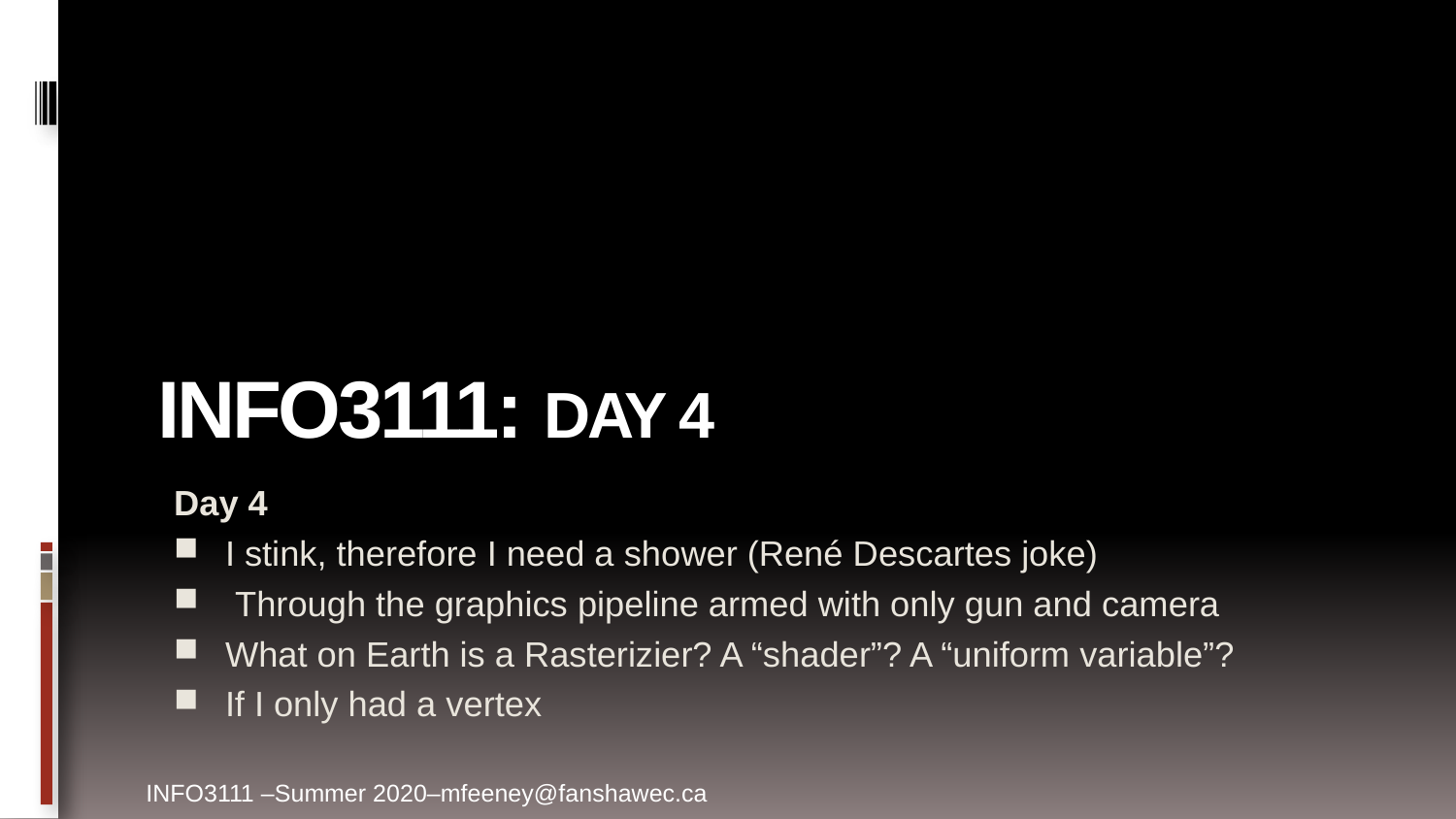

# INFO3111: Day 4
Day 4
I stink, therefore I need a shower (René Descartes joke)
 Through the graphics pipeline armed with only gun and camera
What on Earth is a Rasterizier? A “shader”? A “uniform variable”?
If I only had a vertex